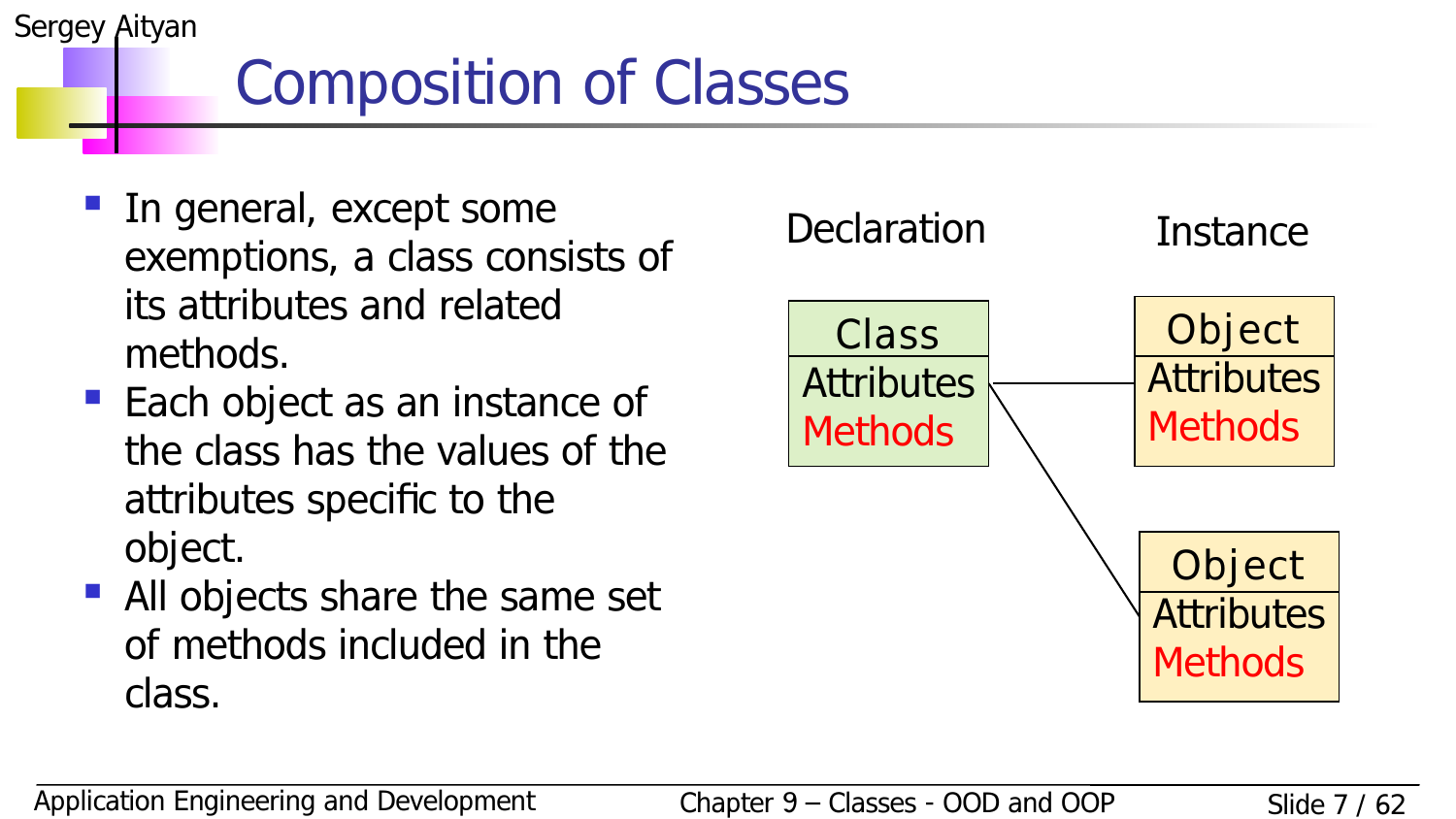

# Composition of Classes
In general, except some exemptions, a class consists of its attributes and related methods.
Each object as an instance of the class has the values of the attributes specific to the object.
All objects share the same set of methods included in the class.
Declaration
Instance
Object
Attributes
Methods
Class
Attributes
Methods
Object
Attributes
Methods